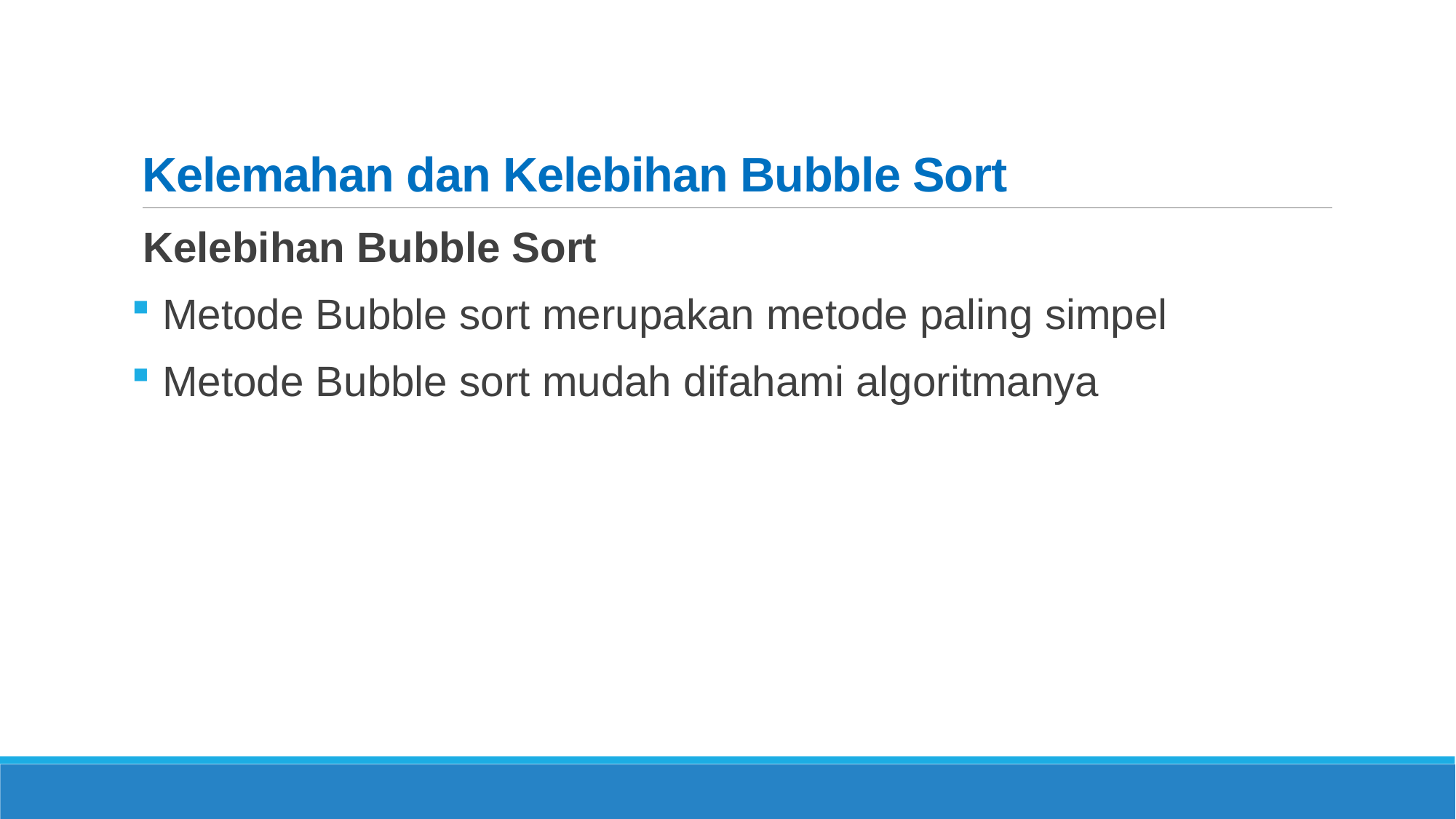

# Kelemahan dan Kelebihan Bubble Sort
 Kelebihan Bubble Sort
 Metode Bubble sort merupakan metode paling simpel
 Metode Bubble sort mudah difahami algoritmanya